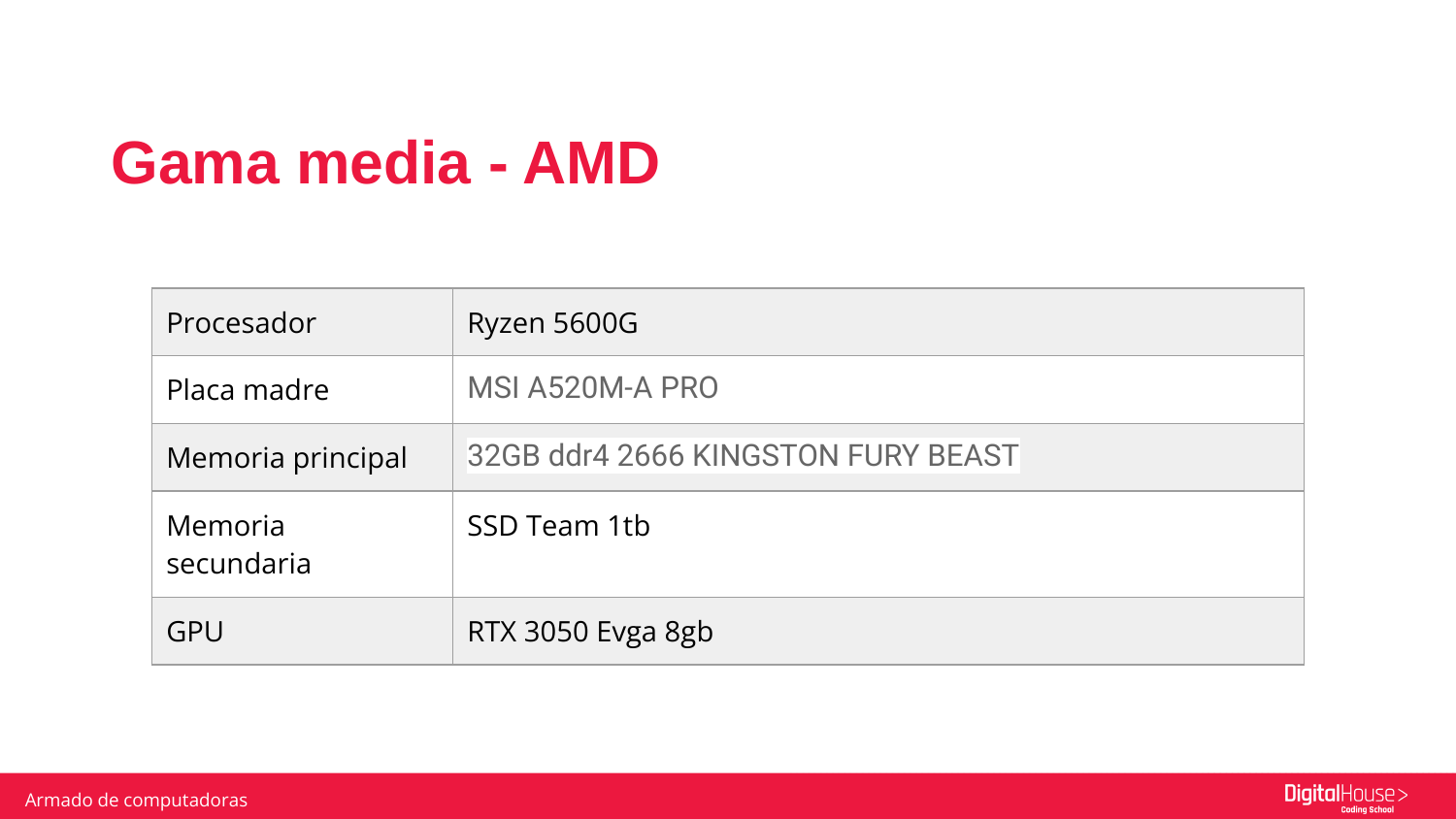

Gama media - AMD

| Procesador | Ryzen 5600G |
| --- | --- |
| Placa madre | MSI A520M-A PRO |
| Memoria principal | 32GB ddr4 2666 KINGSTON FURY BEAST |
| Memoria secundaria | SSD Team 1tb |
| GPU | RTX 3050 Evga 8gb |